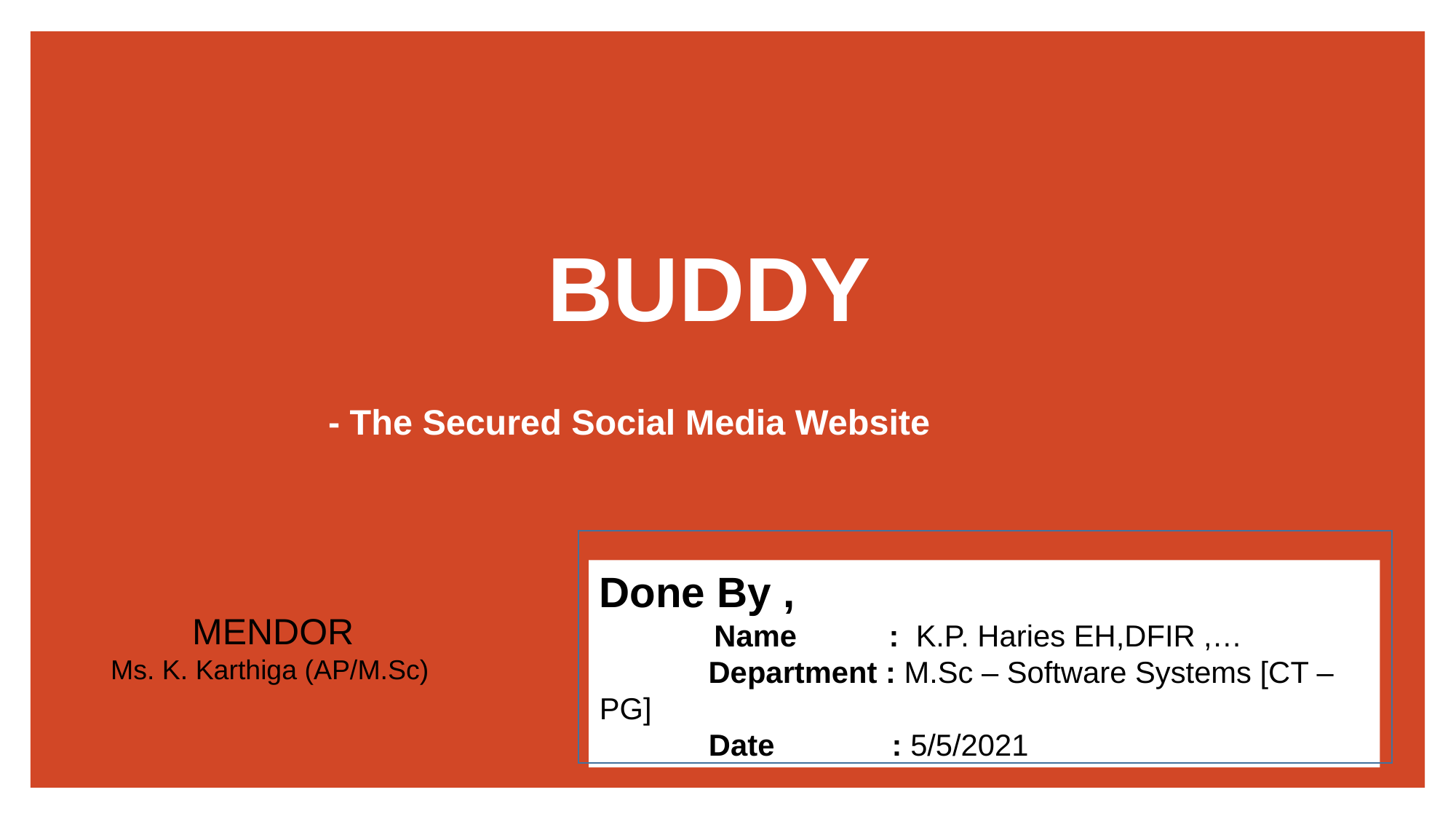

# BUDDY
					- The Secured Social Media Website

Done By ,
               Name           :  K.P. Haries EH,DFIR ,…
             Department : M.Sc – Software Systems [CT –PG]
	Date              : 5/5/2021
        MENDOR
Ms. K. Karthiga (AP/M.Sc)